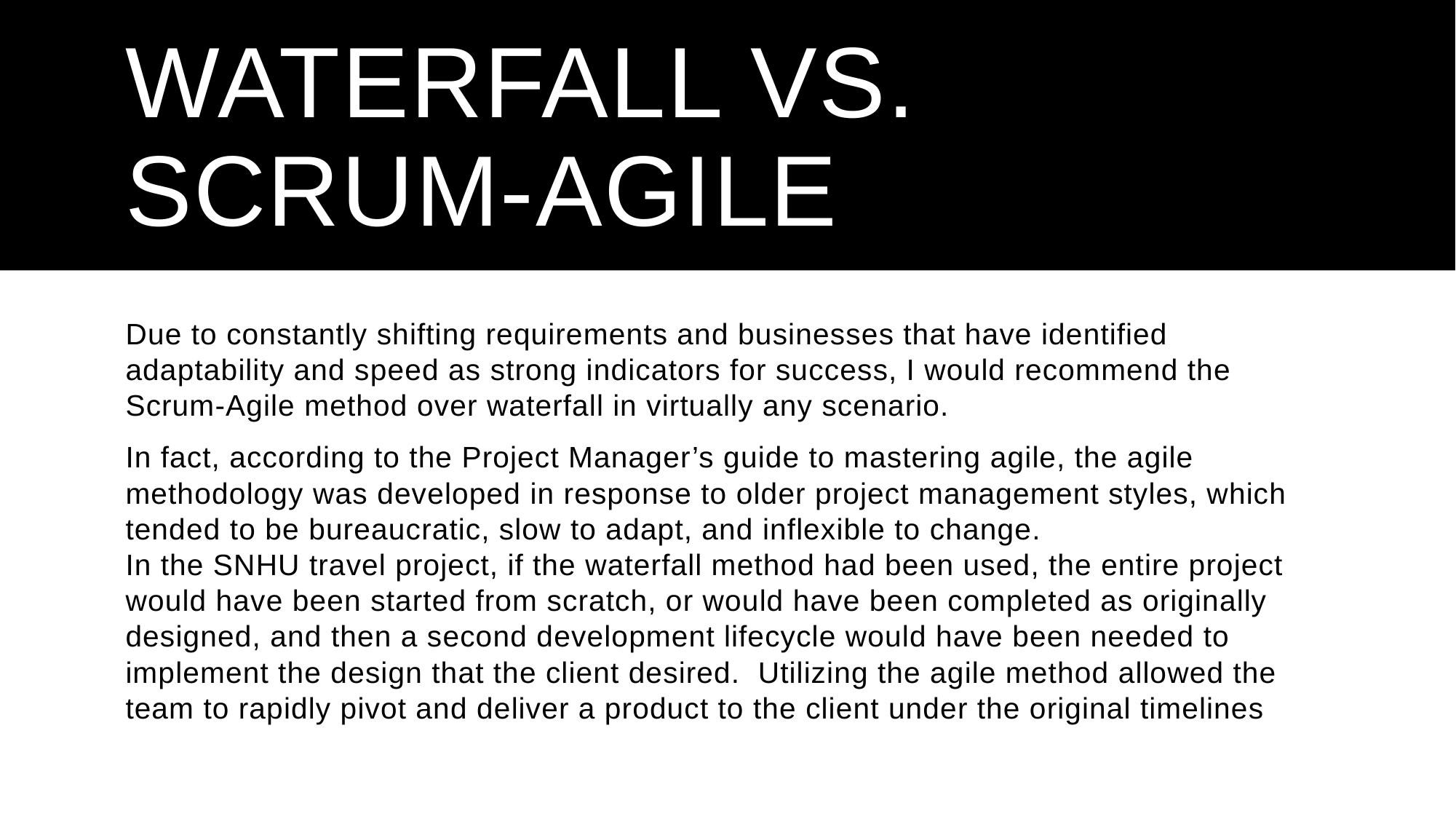

# Waterfall vs. Scrum-Agile
Due to constantly shifting requirements and businesses that have identified adaptability and speed as strong indicators for success, I would recommend the Scrum-Agile method over waterfall in virtually any scenario.
In fact, according to the Project Manager’s guide to mastering agile, the agile methodology was developed in response to older project management styles, which tended to be bureaucratic, slow to adapt, and inflexible to change.
In the SNHU travel project, if the waterfall method had been used, the entire project would have been started from scratch, or would have been completed as originally designed, and then a second development lifecycle would have been needed to implement the design that the client desired.  Utilizing the agile method allowed the team to rapidly pivot and deliver a product to the client under the original timelines